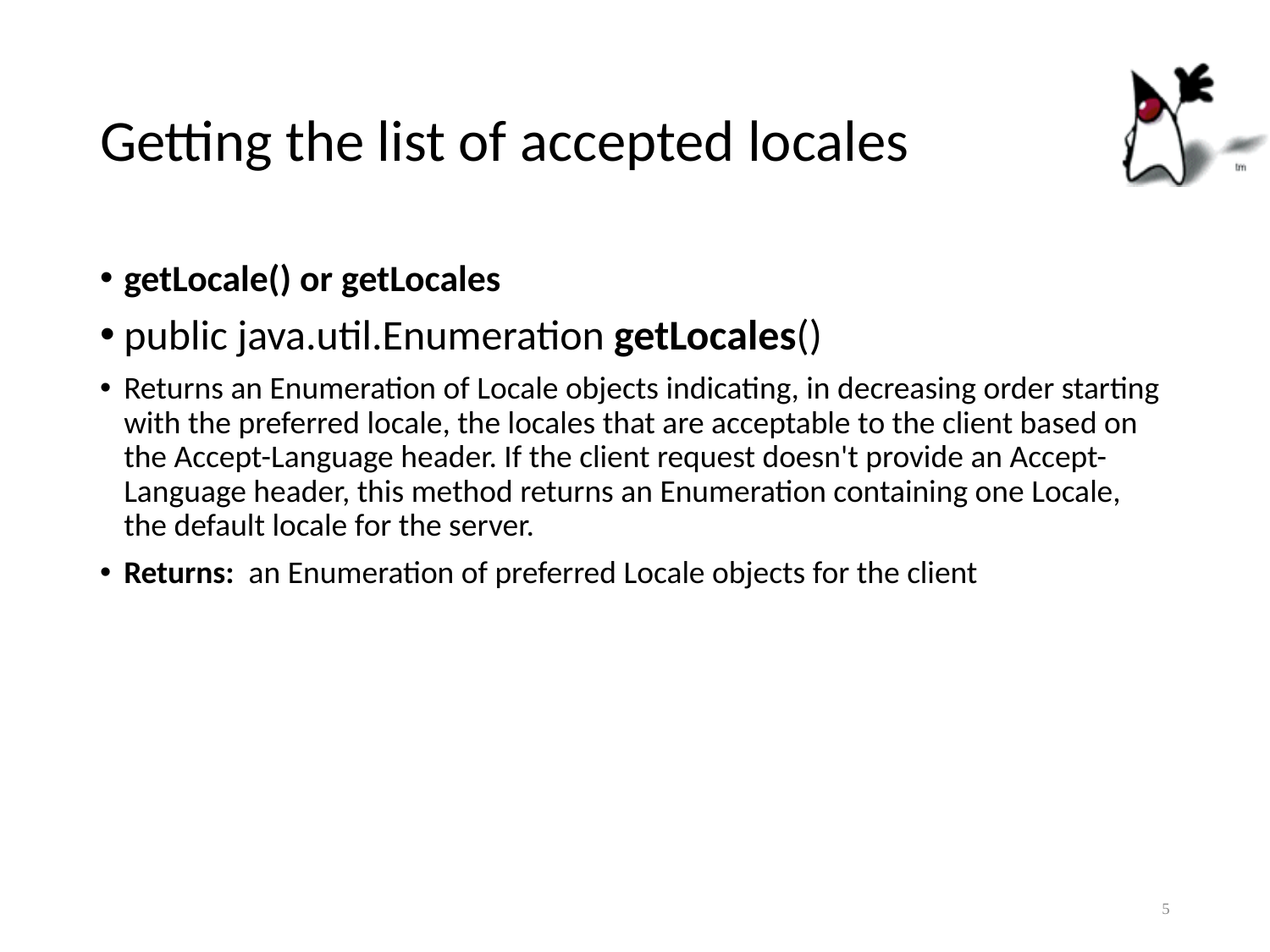

# Getting the list of accepted locales
getLocale() or getLocales
public java.util.Enumeration getLocales()
Returns an Enumeration of Locale objects indicating, in decreasing order starting with the preferred locale, the locales that are acceptable to the client based on the Accept-Language header. If the client request doesn't provide an Accept-Language header, this method returns an Enumeration containing one Locale, the default locale for the server.
Returns:  an Enumeration of preferred Locale objects for the client
5